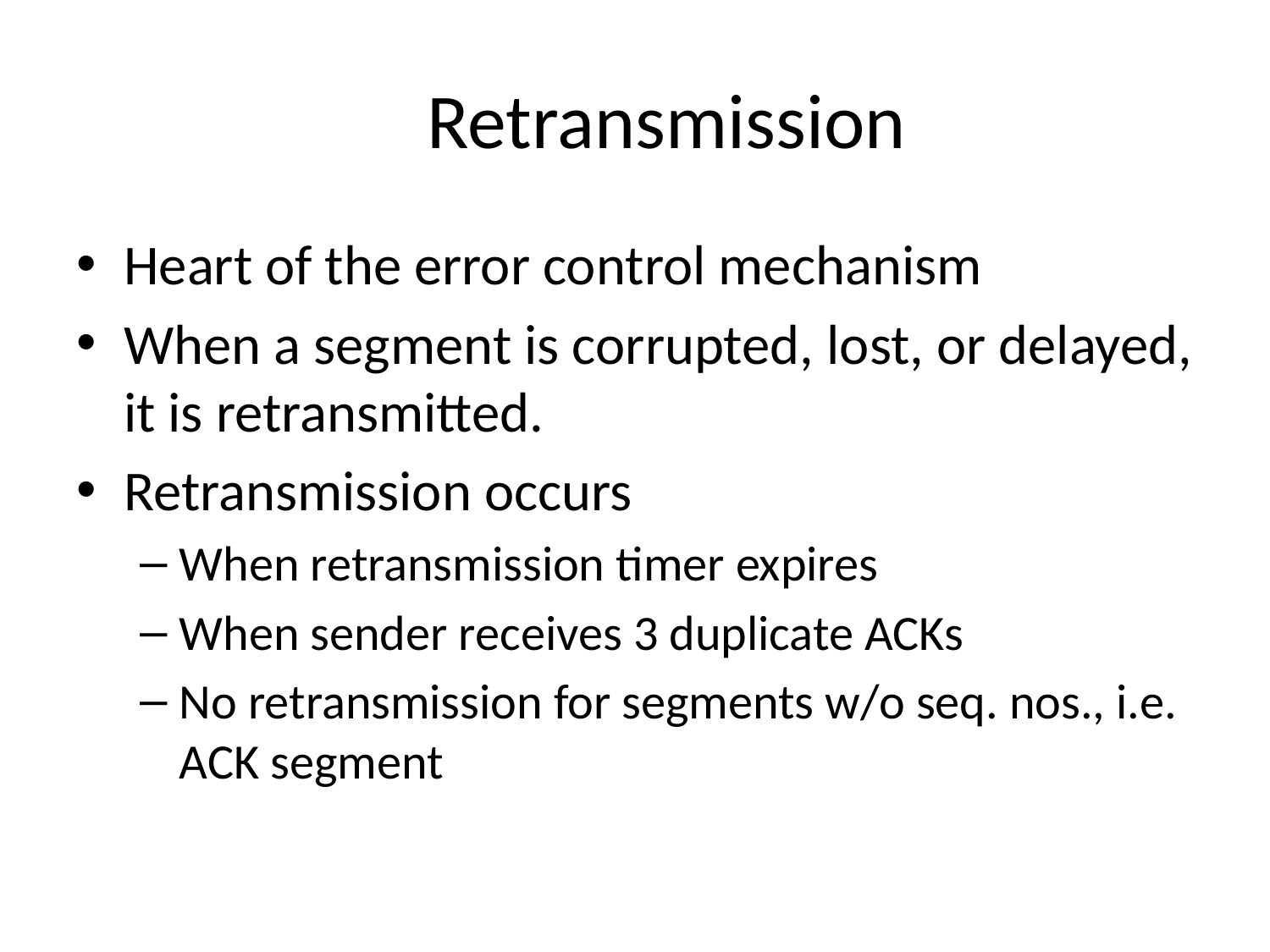

# Retransmission
Heart of the error control mechanism
When a segment is corrupted, lost, or delayed, it is retransmitted.
Retransmission occurs
When retransmission timer expires
When sender receives 3 duplicate ACKs
No retransmission for segments w/o seq. nos., i.e. ACK segment